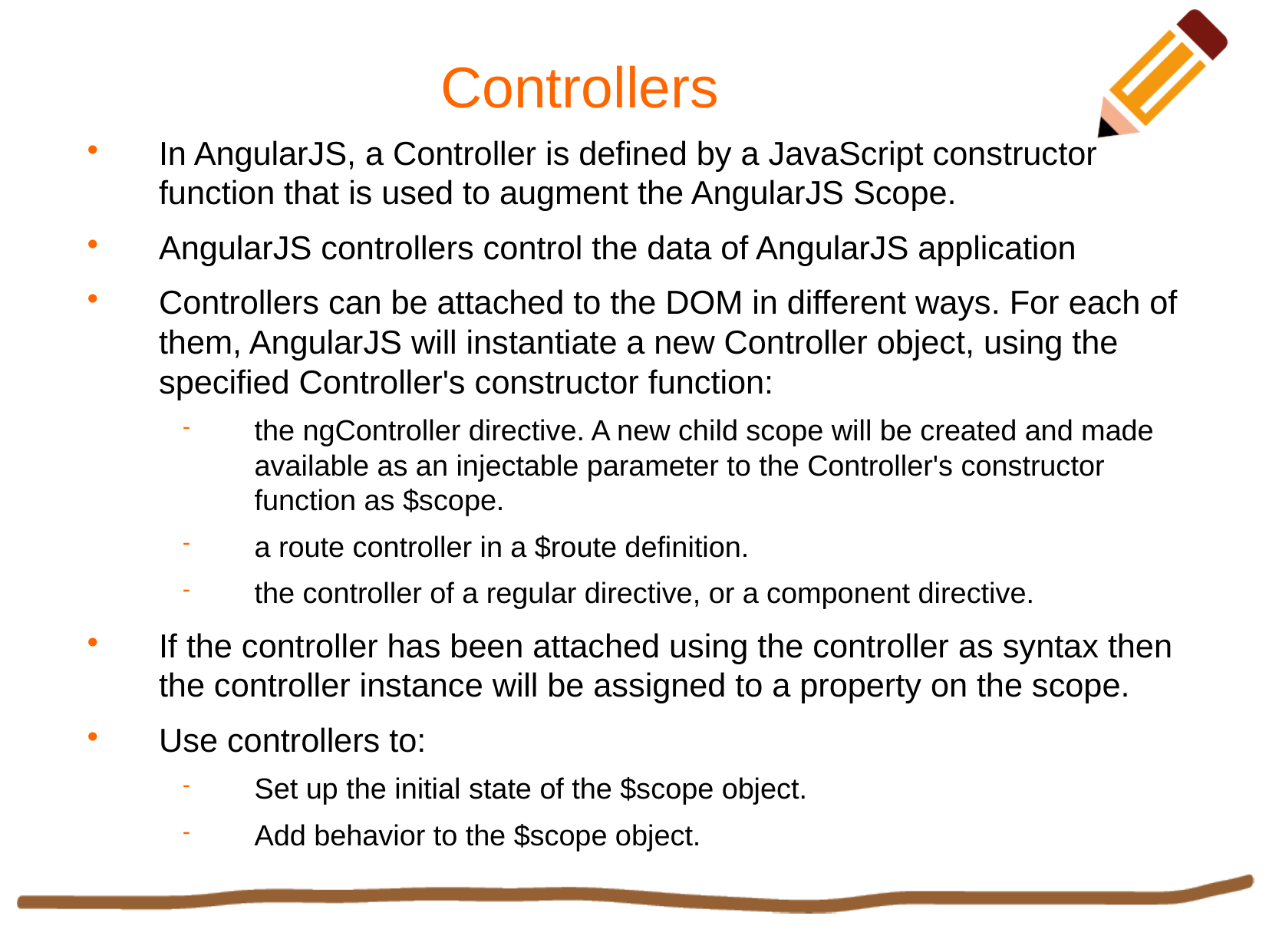

Controllers
In AngularJS, a Controller is defined by a JavaScript constructor function that is used to augment the AngularJS Scope.
AngularJS controllers control the data of AngularJS application
Controllers can be attached to the DOM in different ways. For each of them, AngularJS will instantiate a new Controller object, using the specified Controller's constructor function:
the ngController directive. A new child scope will be created and made available as an injectable parameter to the Controller's constructor function as $scope.
a route controller in a $route definition.
the controller of a regular directive, or a component directive.
If the controller has been attached using the controller as syntax then the controller instance will be assigned to a property on the scope.
Use controllers to:
Set up the initial state of the $scope object.
Add behavior to the $scope object.